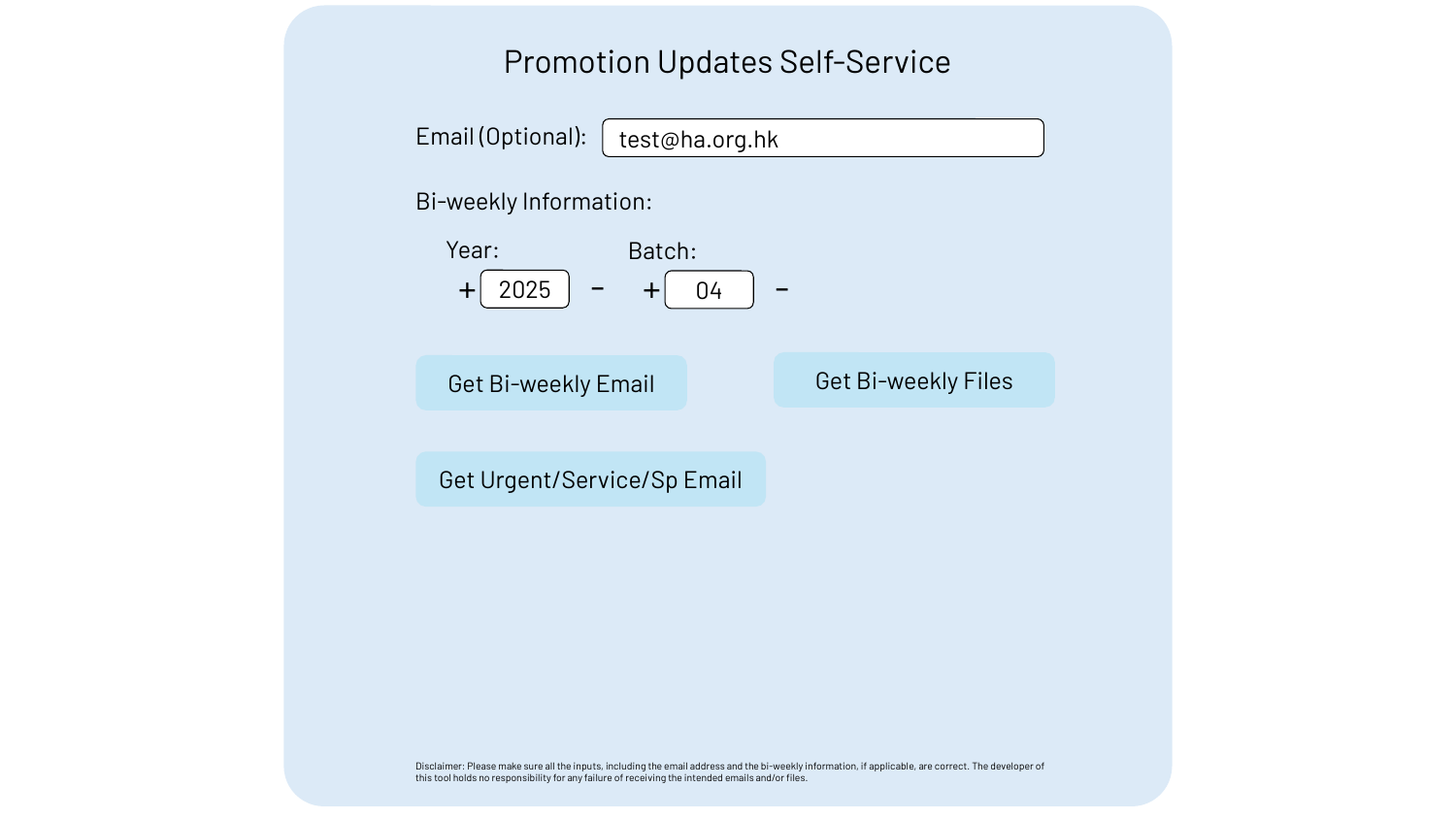

Promotion Updates Self-Service
Email (Optional):
test@ha.org.hk
Bi-weekly Information:
Year:
Batch:
-
+
2025
-
+
04
Get Bi-weekly Files
Get Bi-weekly Email
Get Urgent/Service/Sp Email
Disclaimer: Please make sure all the inputs, including the email address and the bi-weekly information, if applicable, are correct. The developer of this tool holds no responsibility for any failure of receiving the intended emails and/or files.